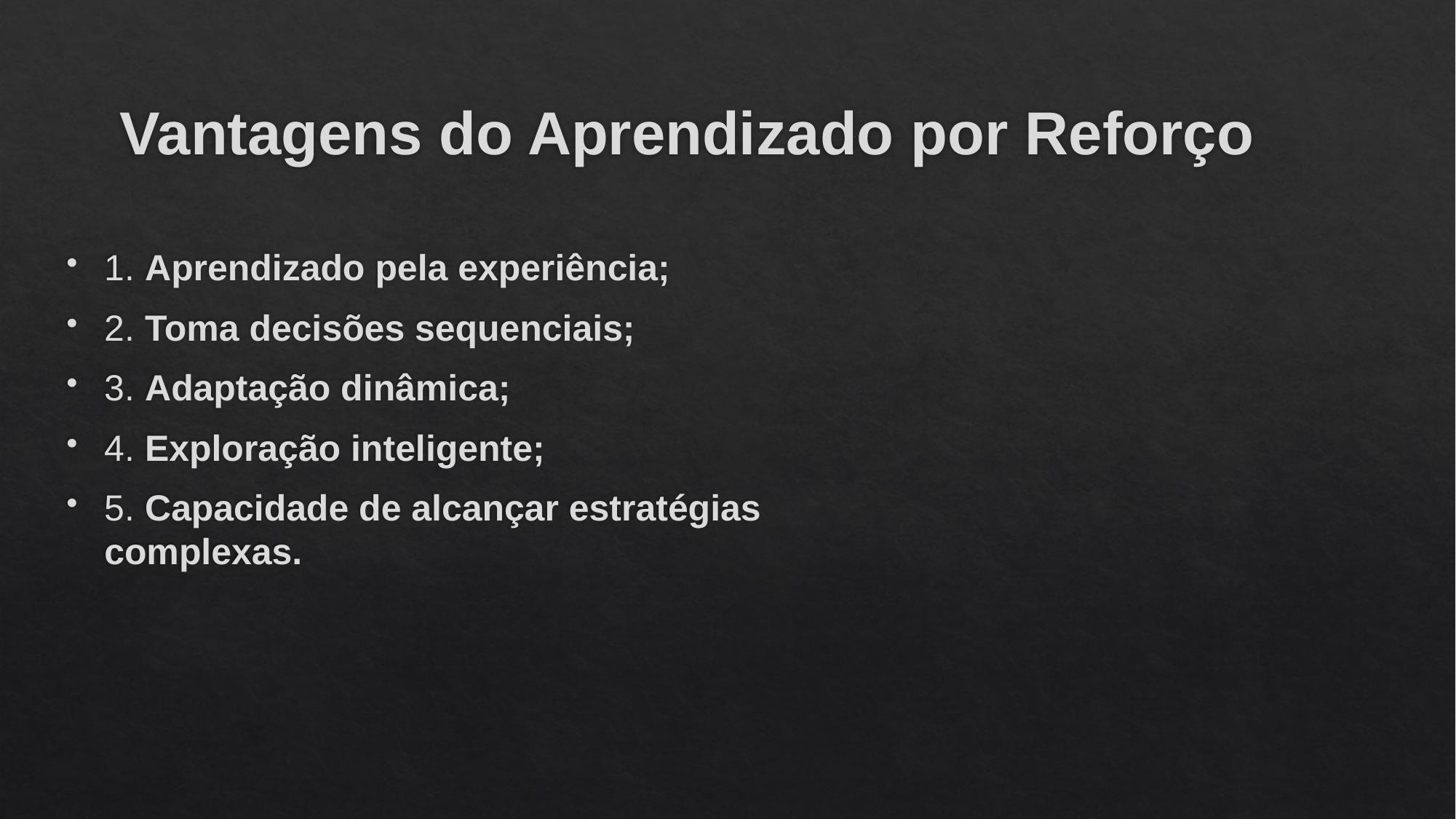

# Vantagens do Aprendizado por Reforço
1. Aprendizado pela experiência;
2. Toma decisões sequenciais;
3. Adaptação dinâmica;
4. Exploração inteligente;
5. Capacidade de alcançar estratégias complexas.